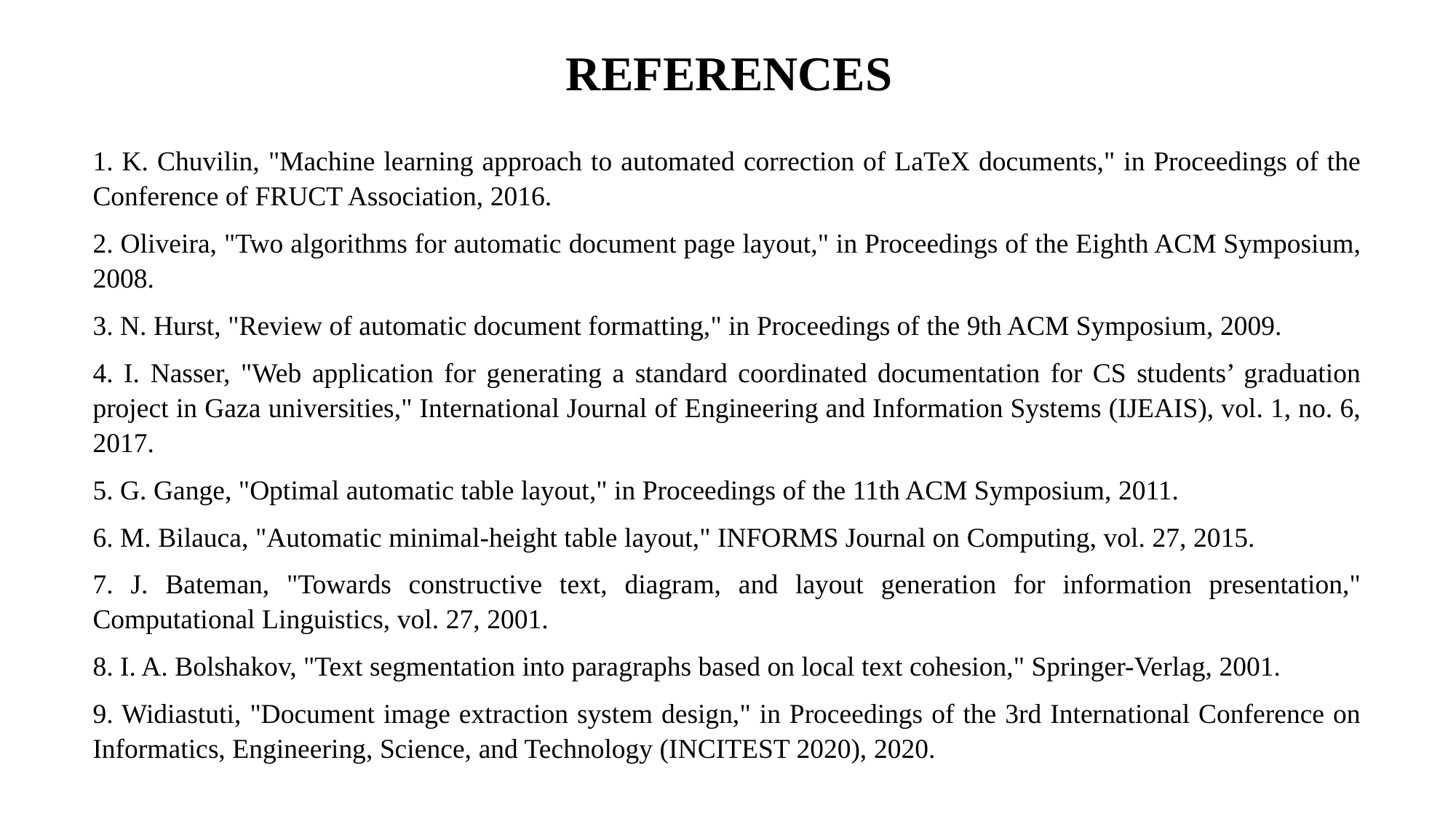

REFERENCES
1. K. Chuvilin, "Machine learning approach to automated correction of LaTeX documents," in Proceedings of the Conference of FRUCT Association, 2016.
2. Oliveira, "Two algorithms for automatic document page layout," in Proceedings of the Eighth ACM Symposium, 2008.
3. N. Hurst, "Review of automatic document formatting," in Proceedings of the 9th ACM Symposium, 2009.
4. I. Nasser, "Web application for generating a standard coordinated documentation for CS students’ graduation project in Gaza universities," International Journal of Engineering and Information Systems (IJEAIS), vol. 1, no. 6, 2017.
5. G. Gange, "Optimal automatic table layout," in Proceedings of the 11th ACM Symposium, 2011.
6. M. Bilauca, "Automatic minimal-height table layout," INFORMS Journal on Computing, vol. 27, 2015.
7. J. Bateman, "Towards constructive text, diagram, and layout generation for information presentation," Computational Linguistics, vol. 27, 2001.
8. I. A. Bolshakov, "Text segmentation into paragraphs based on local text cohesion," Springer-Verlag, 2001.
9. Widiastuti, "Document image extraction system design," in Proceedings of the 3rd International Conference on Informatics, Engineering, Science, and Technology (INCITEST 2020), 2020.